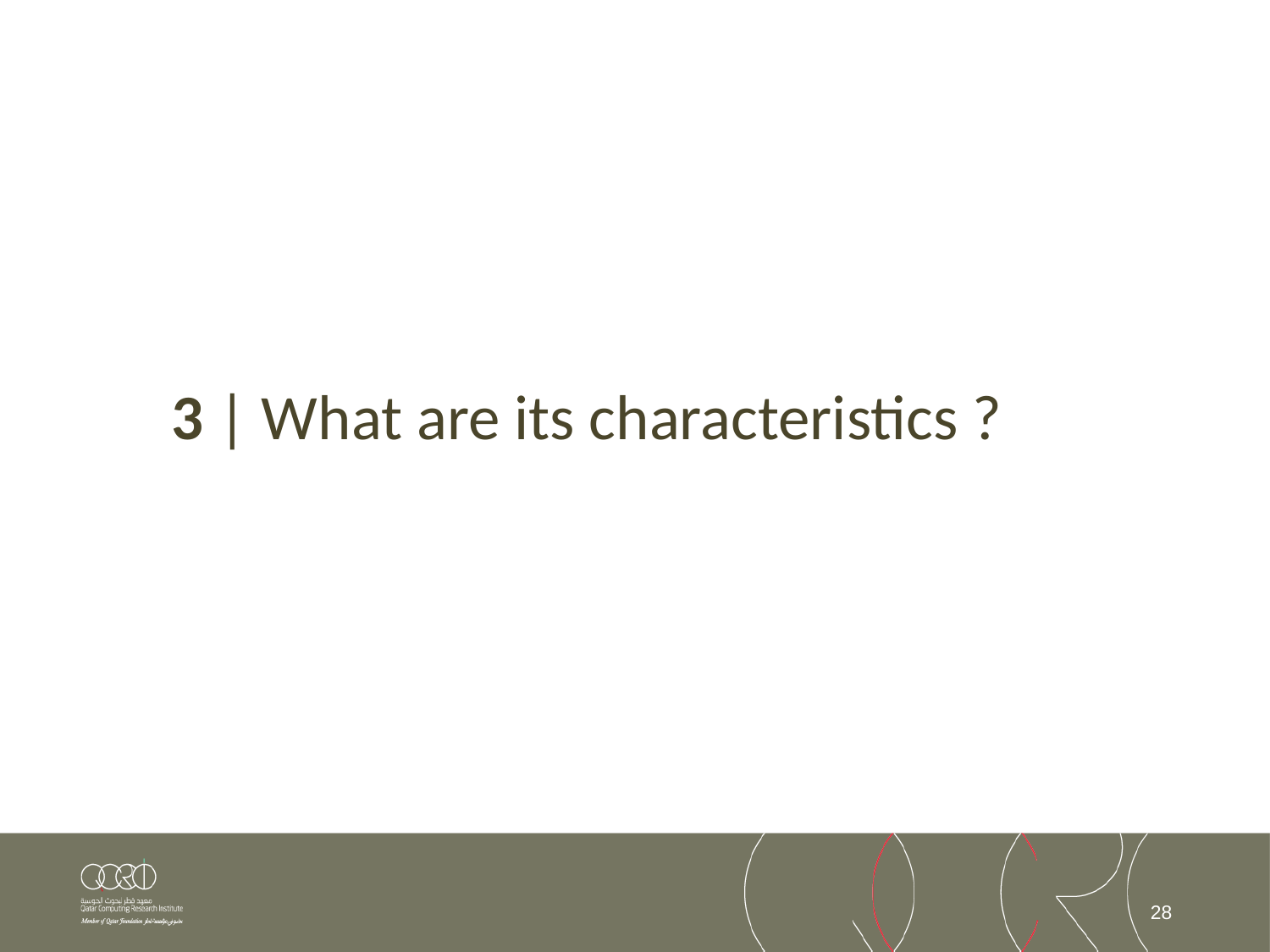

3 | What are its characteristics ?